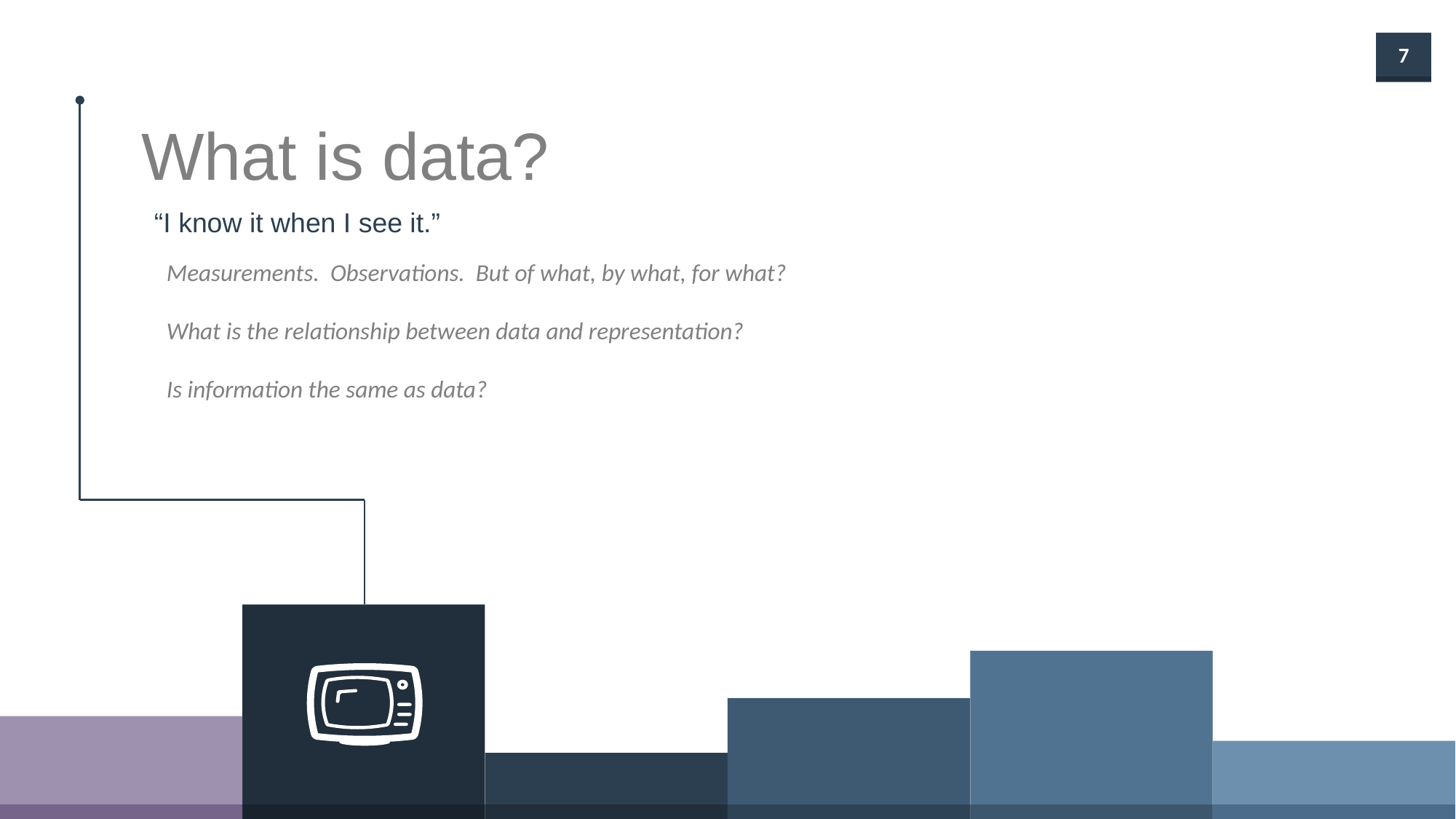

What is data?
“I know it when I see it.”
Measurements.  Observations.  But of what, by what, for what?

What is the relationship between data and representation?

Is information the same as data?